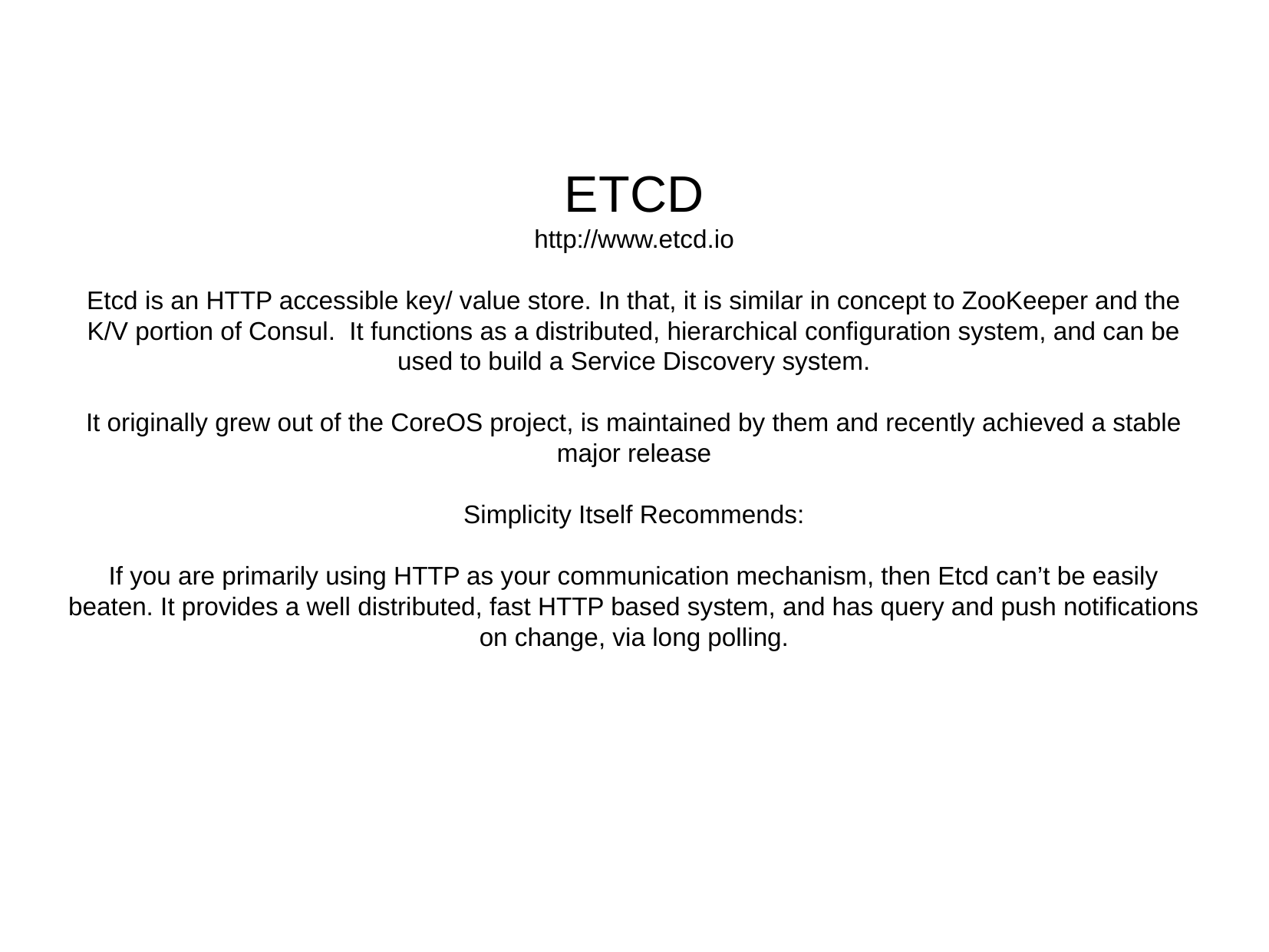

ETCD
http://www.etcd.io

Etcd is an HTTP accessible key/ value store. In that, it is similar in concept to ZooKeeper and the K/V portion of Consul.  It functions as a distributed, hierarchical configuration system, and can be used to build a Service Discovery system.

It originally grew out of the CoreOS project, is maintained by them and recently achieved a stable major release

Simplicity Itself Recommends:

If you are primarily using HTTP as your communication mechanism, then Etcd can’t be easily beaten. It provides a well distributed, fast HTTP based system, and has query and push notifications on change, via long polling.